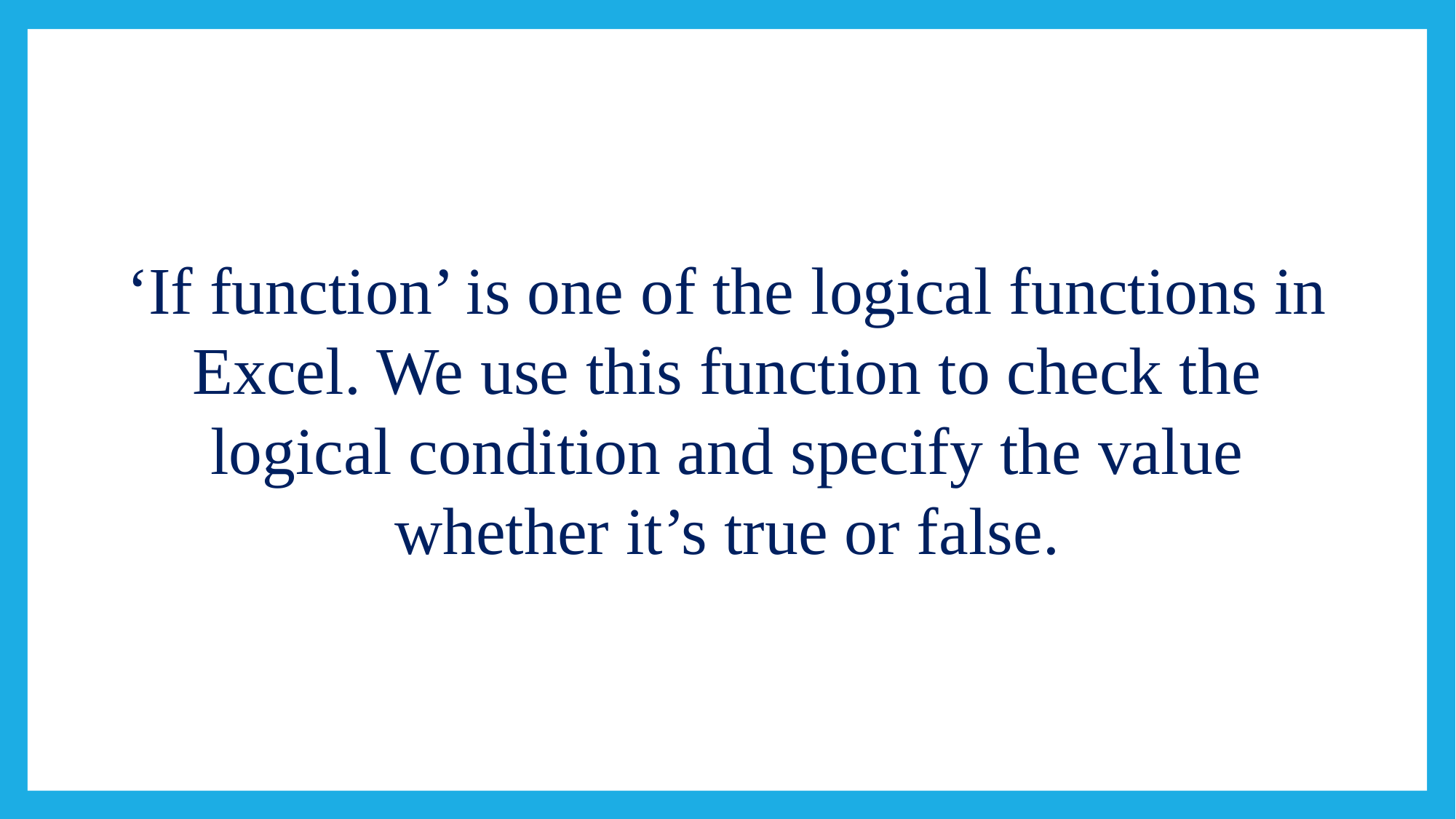

#
‘If function’ is one of the logical functions in Excel. We use this function to check the logical condition and specify the value whether it’s true or false.